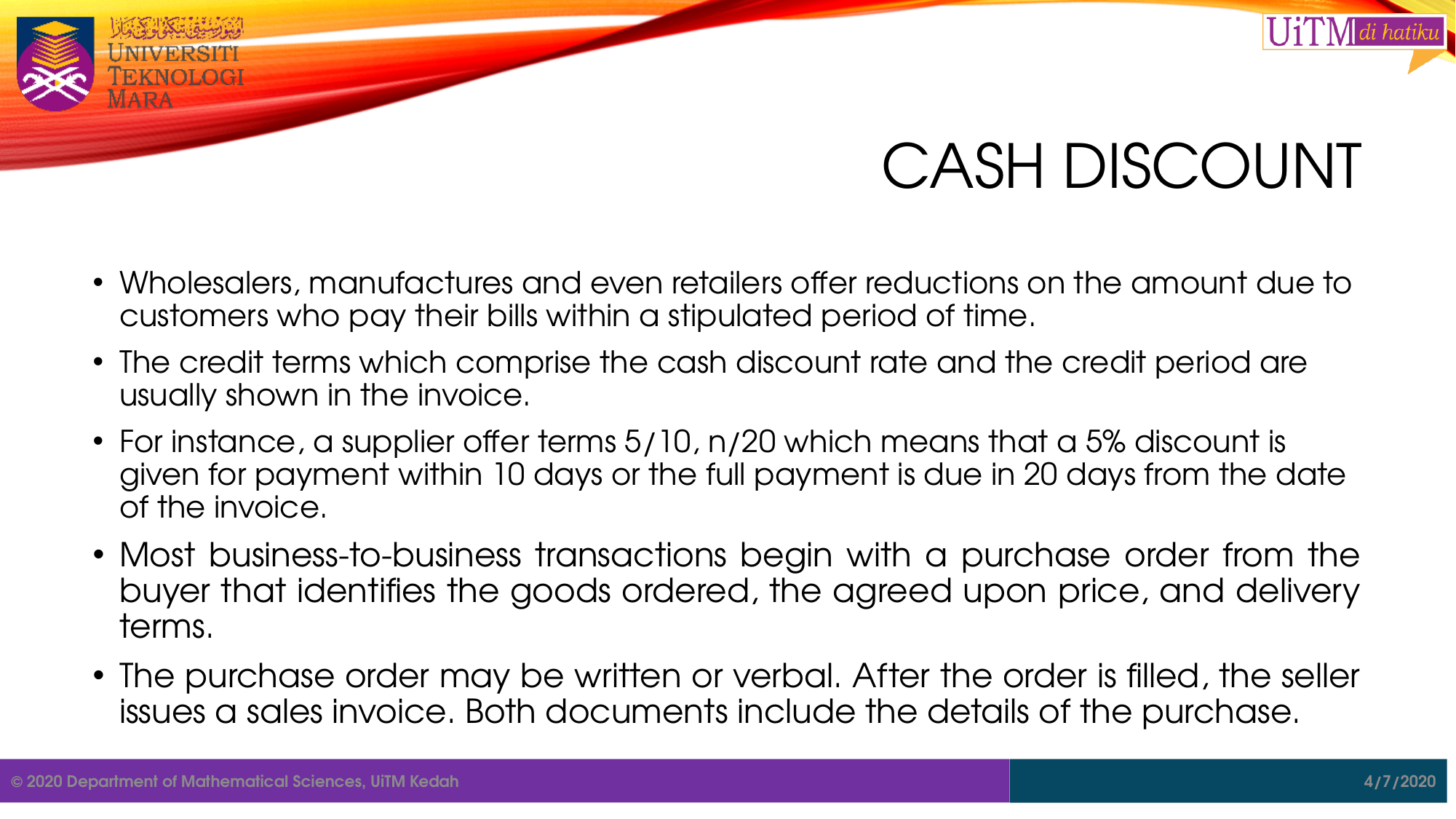

# Cash discount
Wholesalers, manufactures and even retailers offer reductions on the amount due to customers who pay their bills within a stipulated period of time.
The credit terms which comprise the cash discount rate and the credit period are usually shown in the invoice.
For instance, a supplier offer terms 5/10, n/20 which means that a 5% discount is given for payment within 10 days or the full payment is due in 20 days from the date of the invoice.
Most business-to-business transactions begin with a purchase order from the buyer that identifies the goods ordered, the agreed upon price, and delivery terms.
The purchase order may be written or verbal. After the order is filled, the seller issues a sales invoice. Both documents include the details of the purchase.